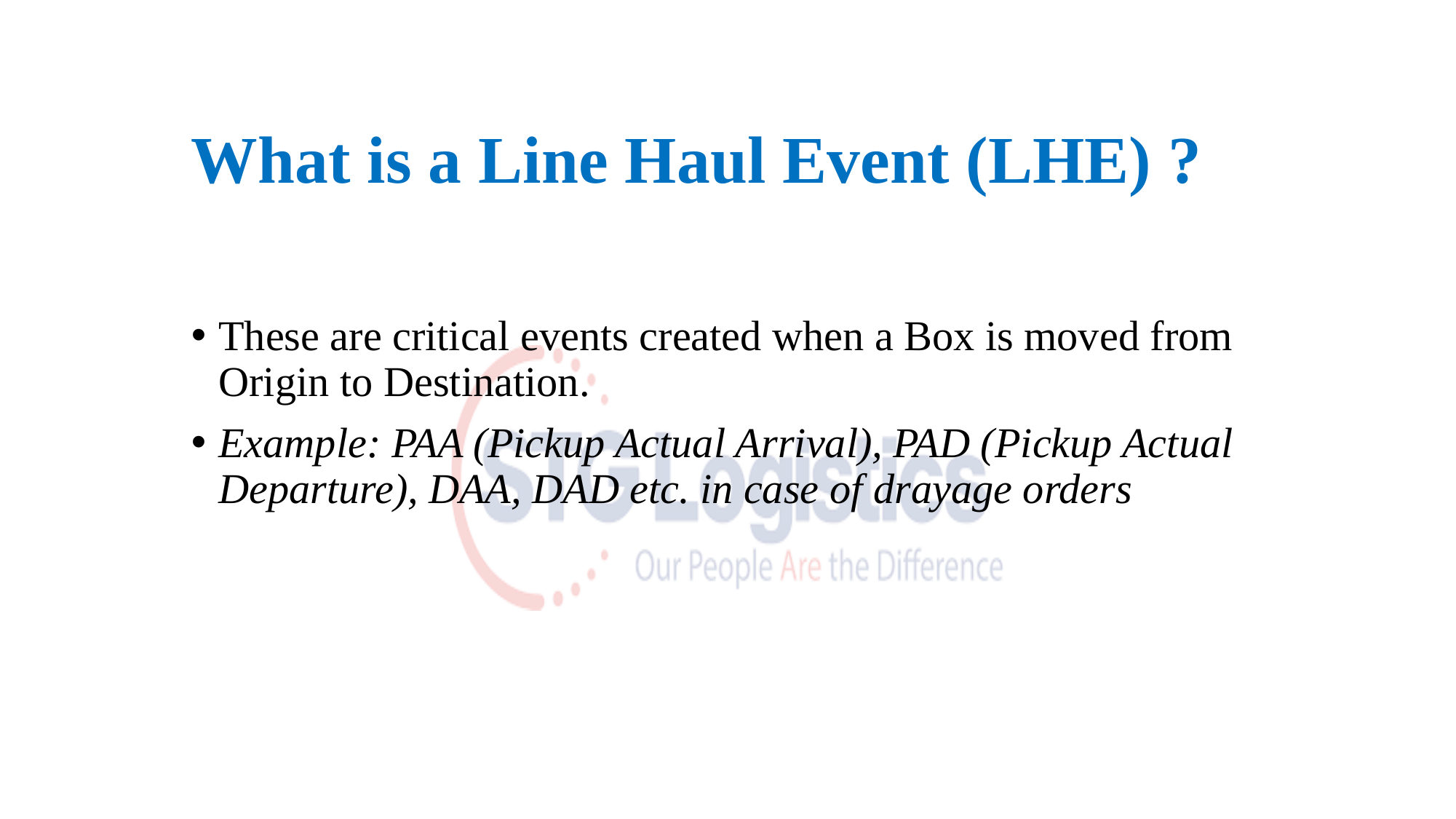

# What is a Line Haul Event (LHE) ?
These are critical events created when a Box is moved from Origin to Destination.
Example: PAA (Pickup Actual Arrival), PAD (Pickup Actual Departure), DAA, DAD etc. in case of drayage orders